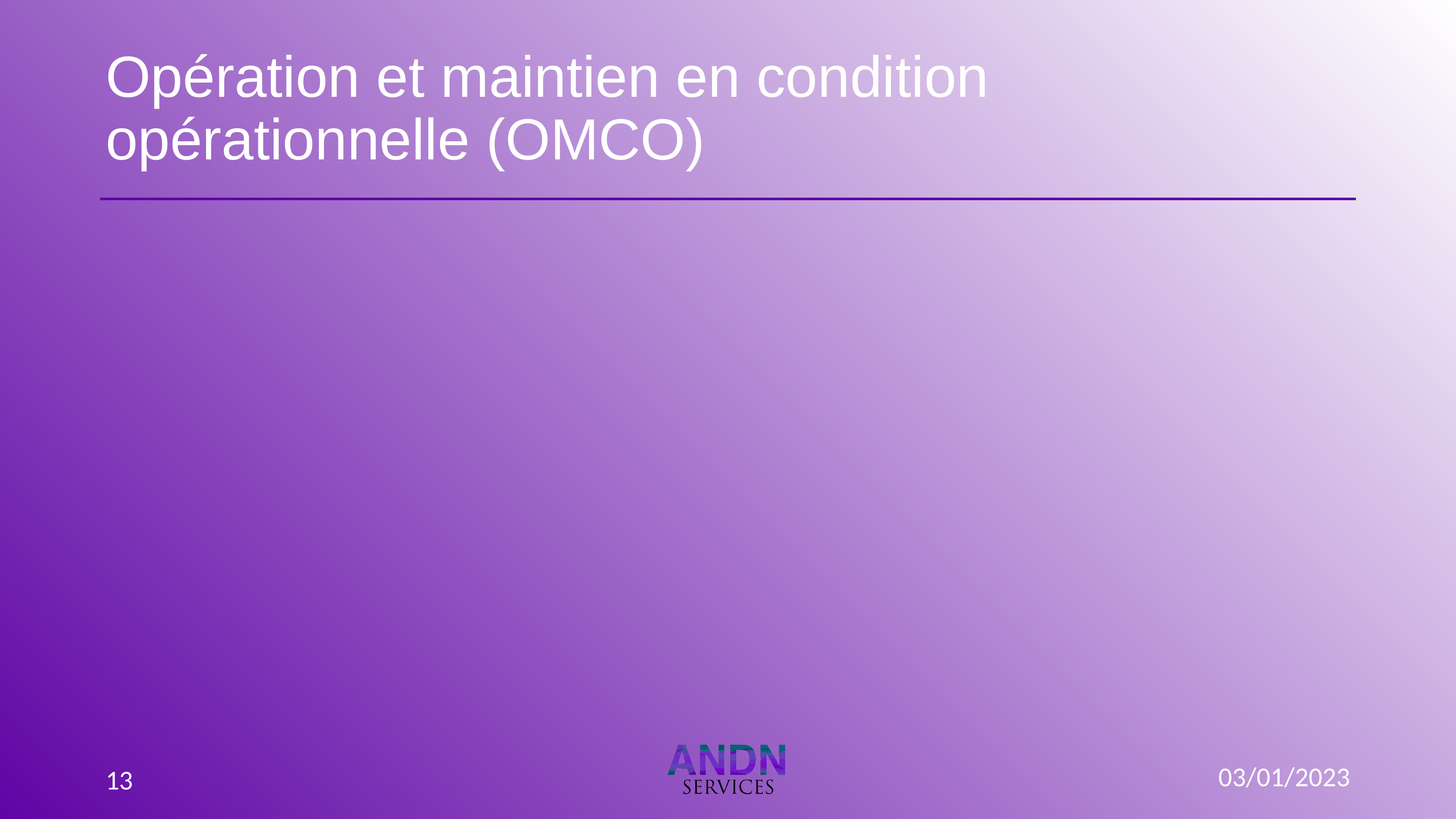

# Opération et maintien en condition opérationnelle (OMCO)

03/01/2023
13